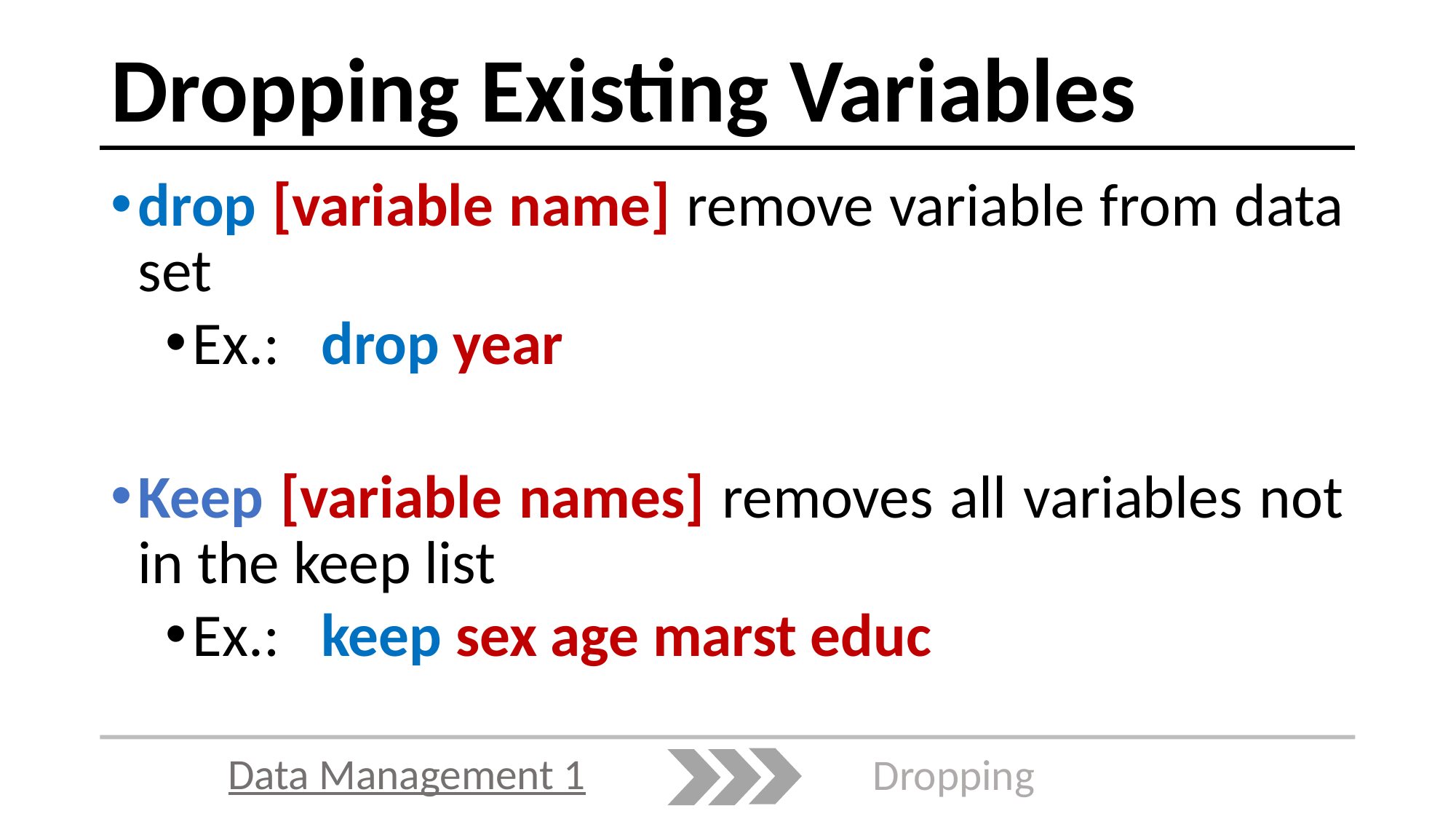

# Dropping Existing Variables
drop [variable name] remove variable from data set
Ex.:   drop year

Keep [variable names] removes all variables not in the keep list
Ex.:   keep sex age marst educ
Data Management 1

Dropping